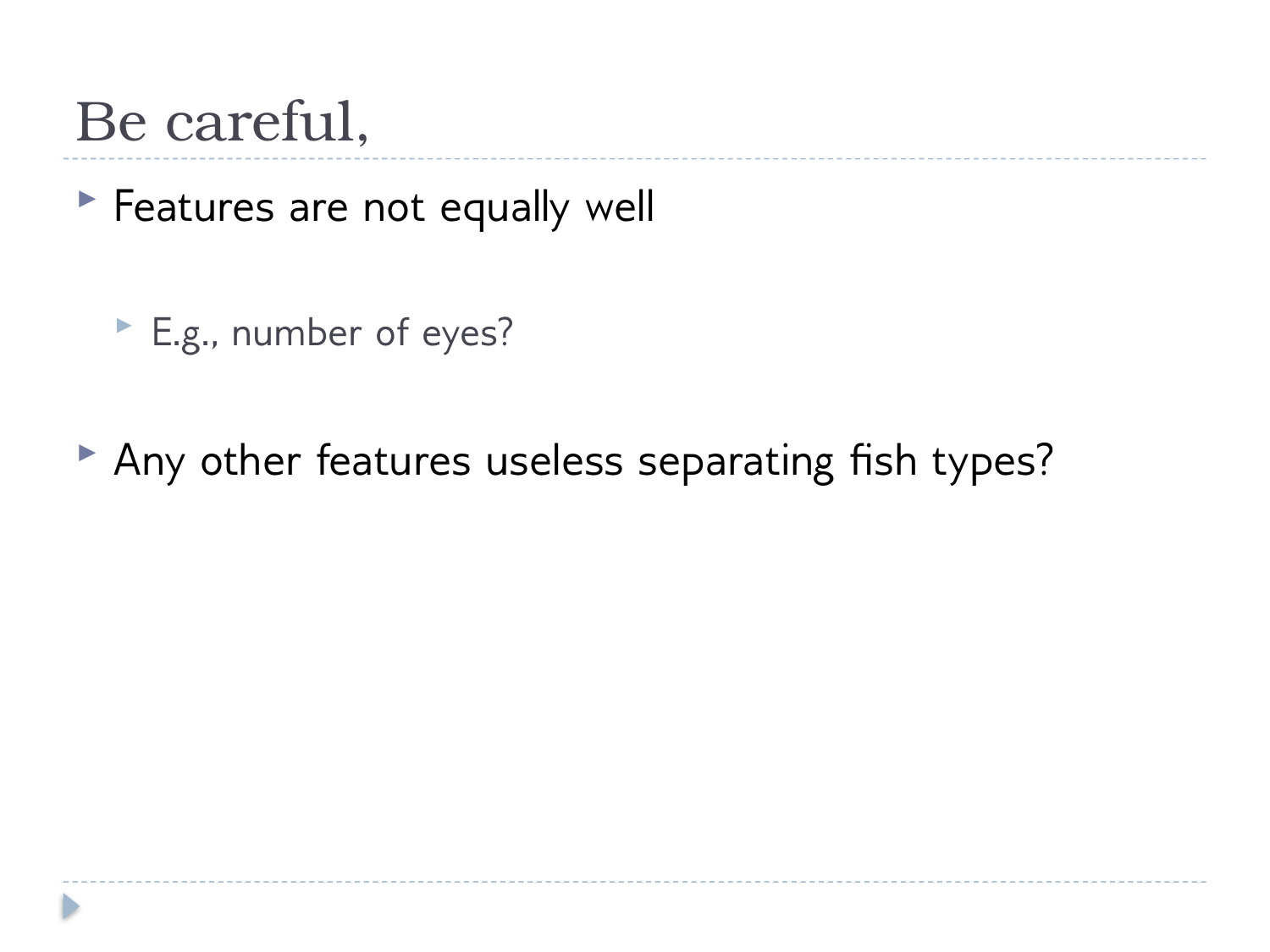

# Be careful,
Features are not equally well

E.g., number of eyes?

Any other features useless separating fish types?